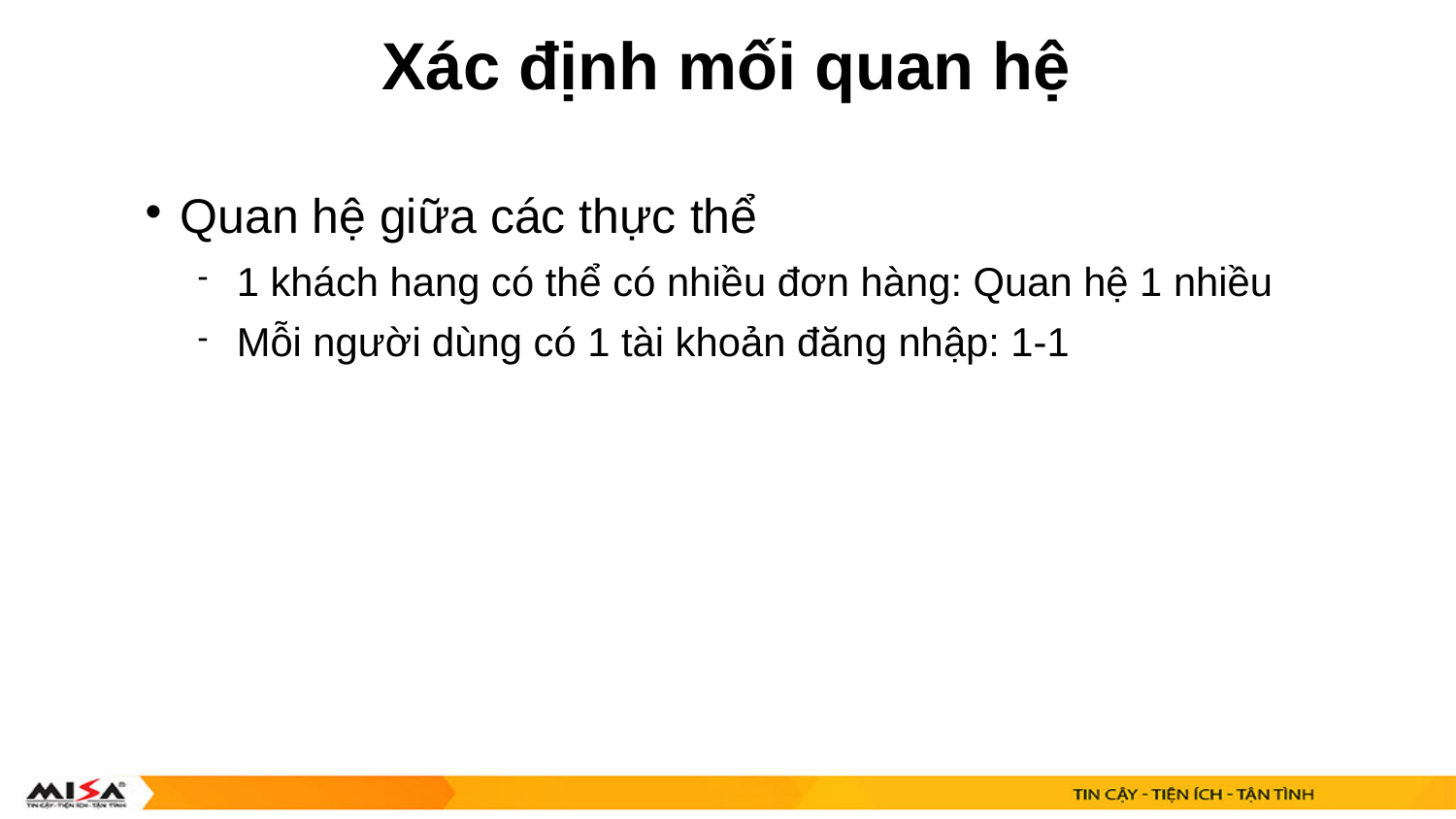

Xác định mối quan hệ
Quan hệ giữa các thực thể
1 khách hang có thể có nhiều đơn hàng: Quan hệ 1 nhiều
Mỗi người dùng có 1 tài khoản đăng nhập: 1-1